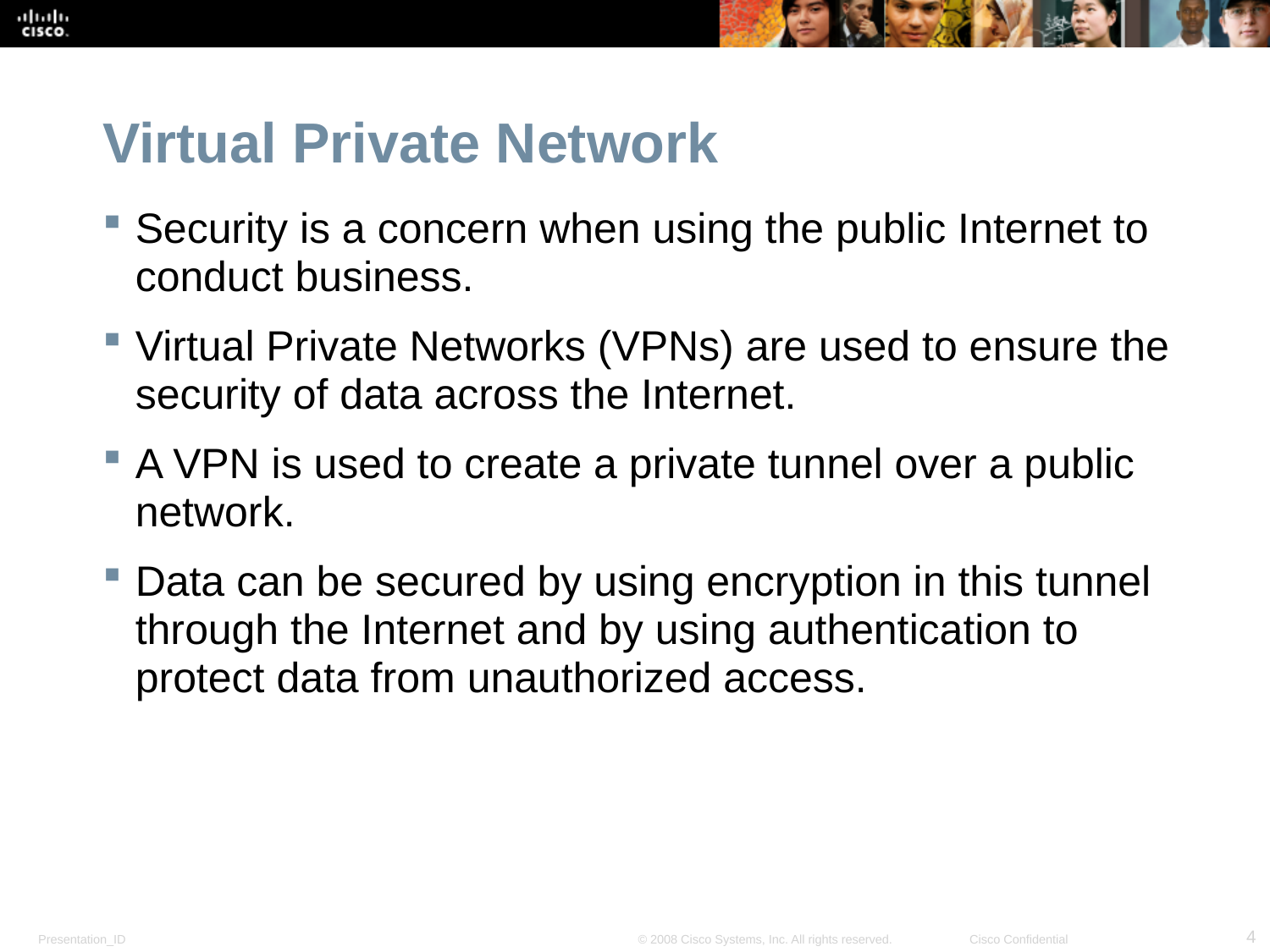

# Virtual Private Network
Security is a concern when using the public Internet to conduct business.
Virtual Private Networks (VPNs) are used to ensure the security of data across the Internet.
A VPN is used to create a private tunnel over a public network.
Data can be secured by using encryption in this tunnel through the Internet and by using authentication to protect data from unauthorized access.